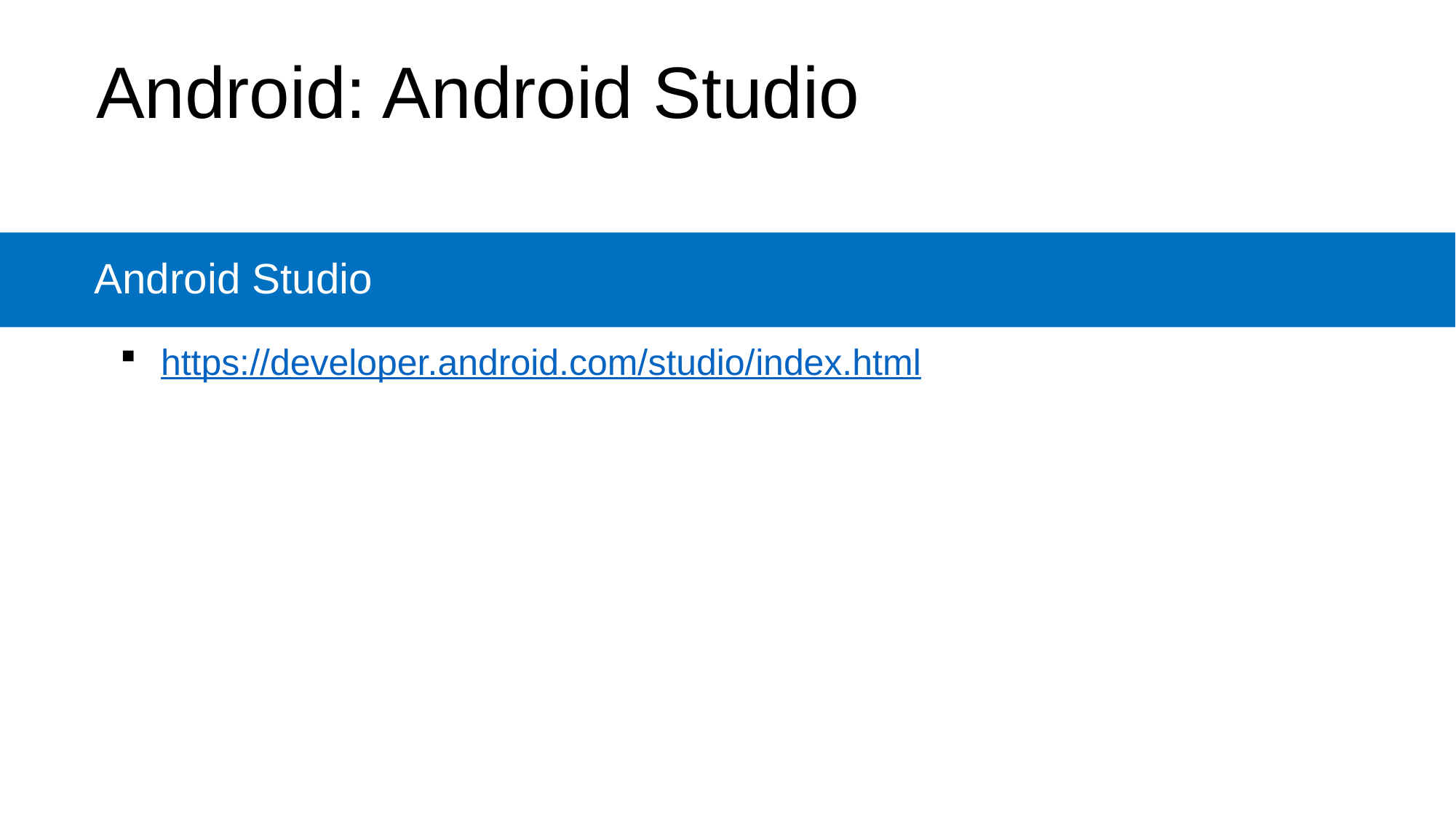

# Android: Android Studio

Android Studio
https://developer.android.com/studio/index.html
Uses Java programming language